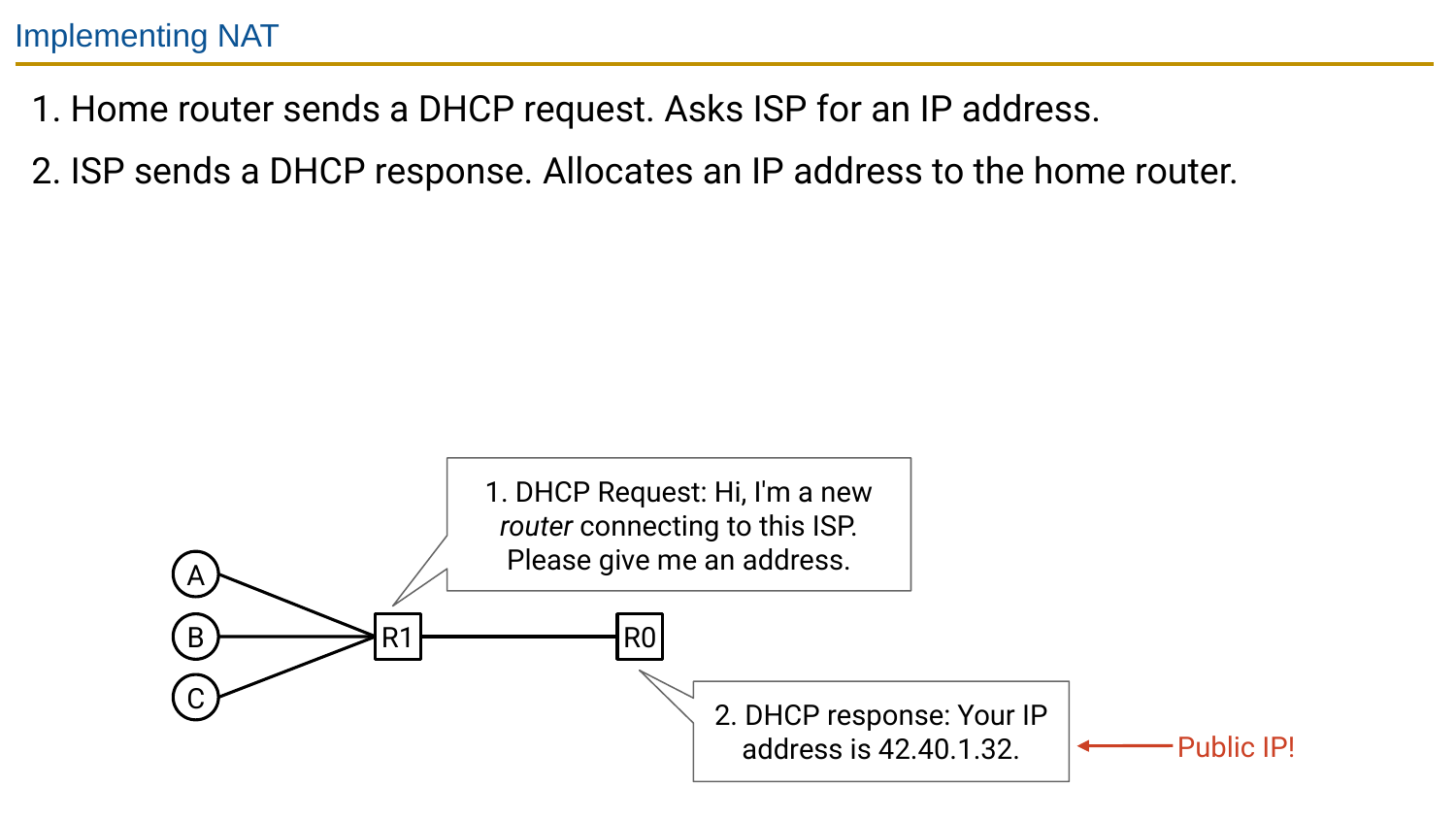

# Implementing NAT
1. Home router sends a DHCP request. Asks ISP for an IP address.
2. ISP sends a DHCP response. Allocates an IP address to the home router.
1. DHCP Request: Hi, I'm a new router connecting to this ISP. Please give me an address.
A
B
R1
R0
C
2. DHCP response: Your IP address is 42.40.1.32.
Public IP!